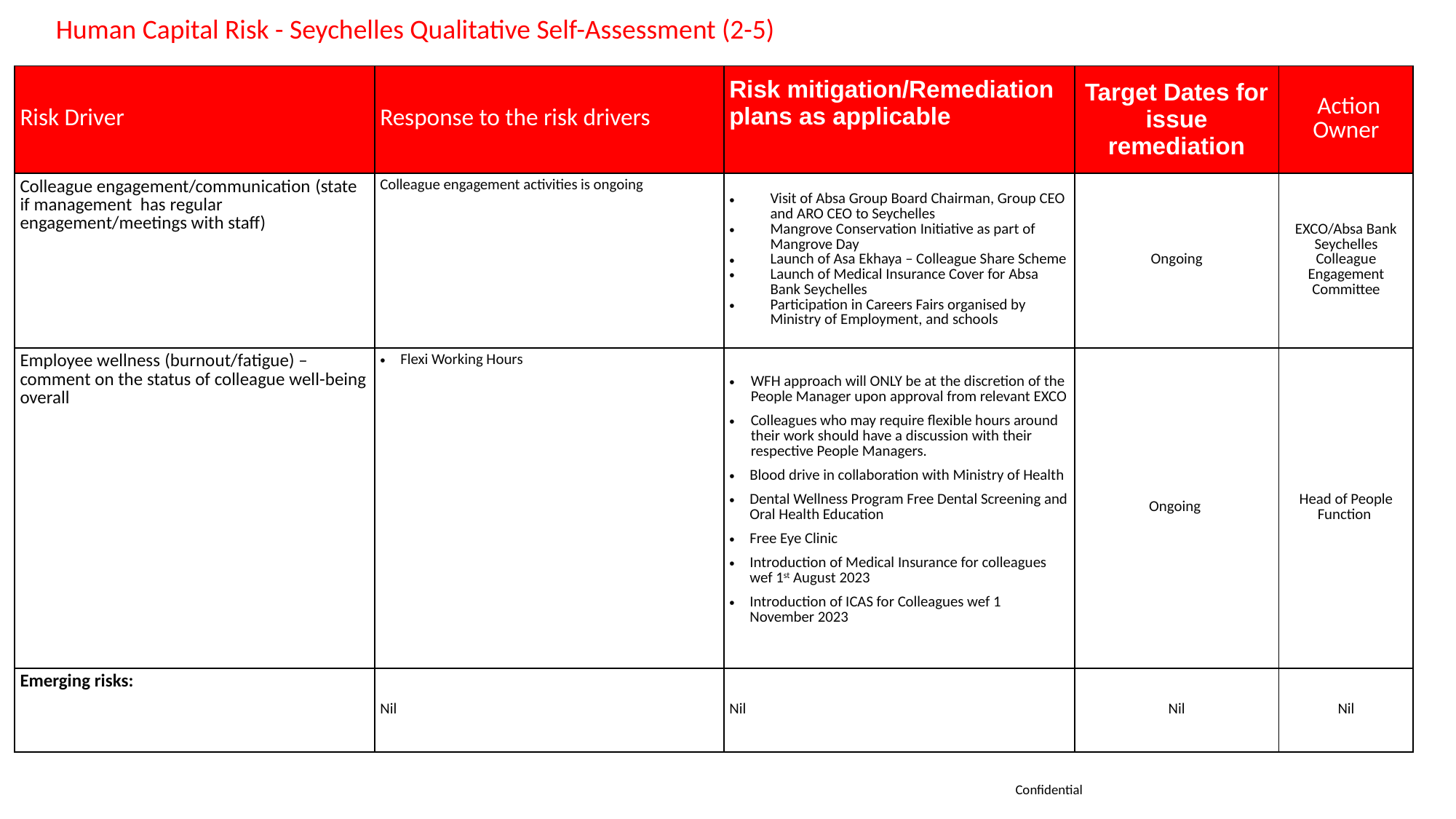

Human Capital Risk - Seychelles Qualitative Self-Assessment (2-5)
| Risk Driver | Response to the risk drivers | Risk mitigation/Remediation plans as applicable | Target Dates for issue remediation | Action Owner |
| --- | --- | --- | --- | --- |
| Colleague engagement/communication (state if management has regular engagement/meetings with staff) | Colleague engagement activities is ongoing | Visit of Absa Group Board Chairman, Group CEO and ARO CEO to Seychelles Mangrove Conservation Initiative as part of Mangrove Day Launch of Asa Ekhaya – Colleague Share Scheme Launch of Medical Insurance Cover for Absa Bank Seychelles Participation in Careers Fairs organised by Ministry of Employment, and schools | Ongoing | EXCO/Absa Bank Seychelles Colleague Engagement Committee |
| Employee wellness (burnout/fatigue) – comment on the status of colleague well-being overall | Flexi Working Hours | WFH approach will ONLY be at the discretion of the People Manager upon approval from relevant EXCO Colleagues who may require flexible hours around their work should have a discussion with their respective People Managers. Blood drive in collaboration with Ministry of Health Dental Wellness Program Free Dental Screening and Oral Health Education Free Eye Clinic Introduction of Medical Insurance for colleagues wef 1st August 2023 Introduction of ICAS for Colleagues wef 1 November 2023 | Ongoing | Head of People Function |
| Emerging risks: | Nil | Nil | Nil | Nil |
Confidential